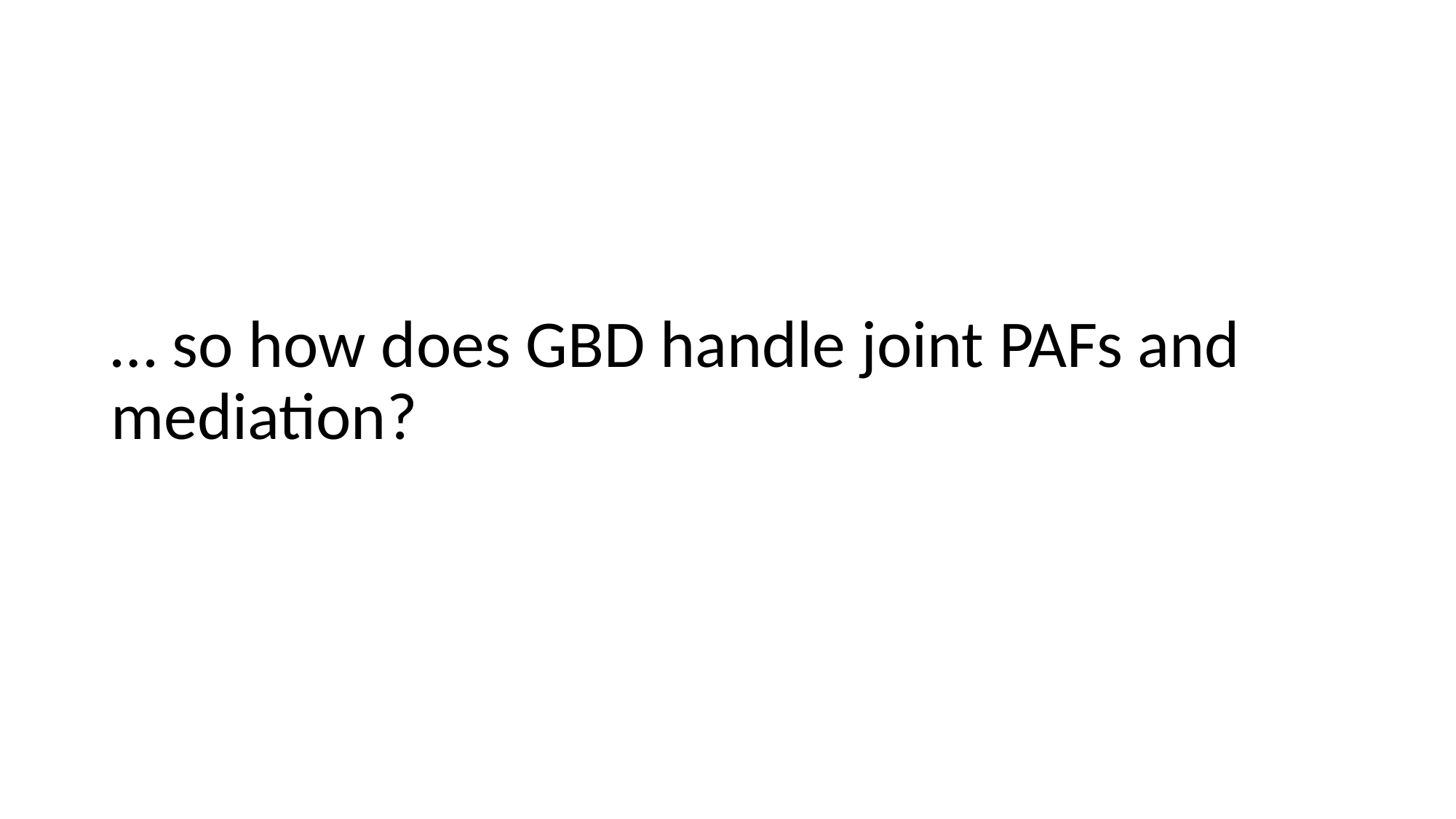

# … so how does GBD handle joint PAFs and mediation?